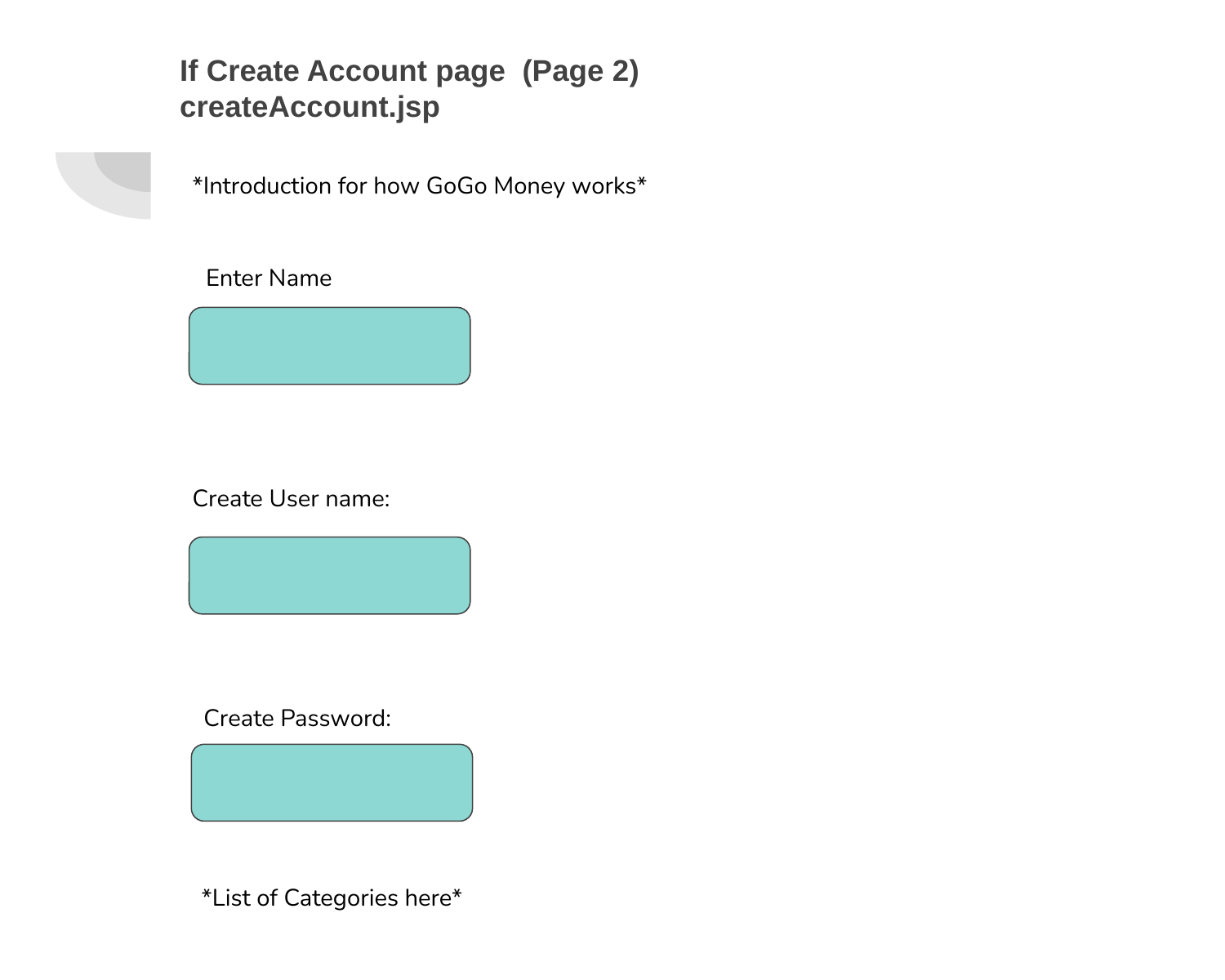

# If Create Account page  (Page 2)
createAccount.jsp
*Introduction for how GoGo Money works*
Enter Name

Create User name:

Create Password:

*List of Categories here*